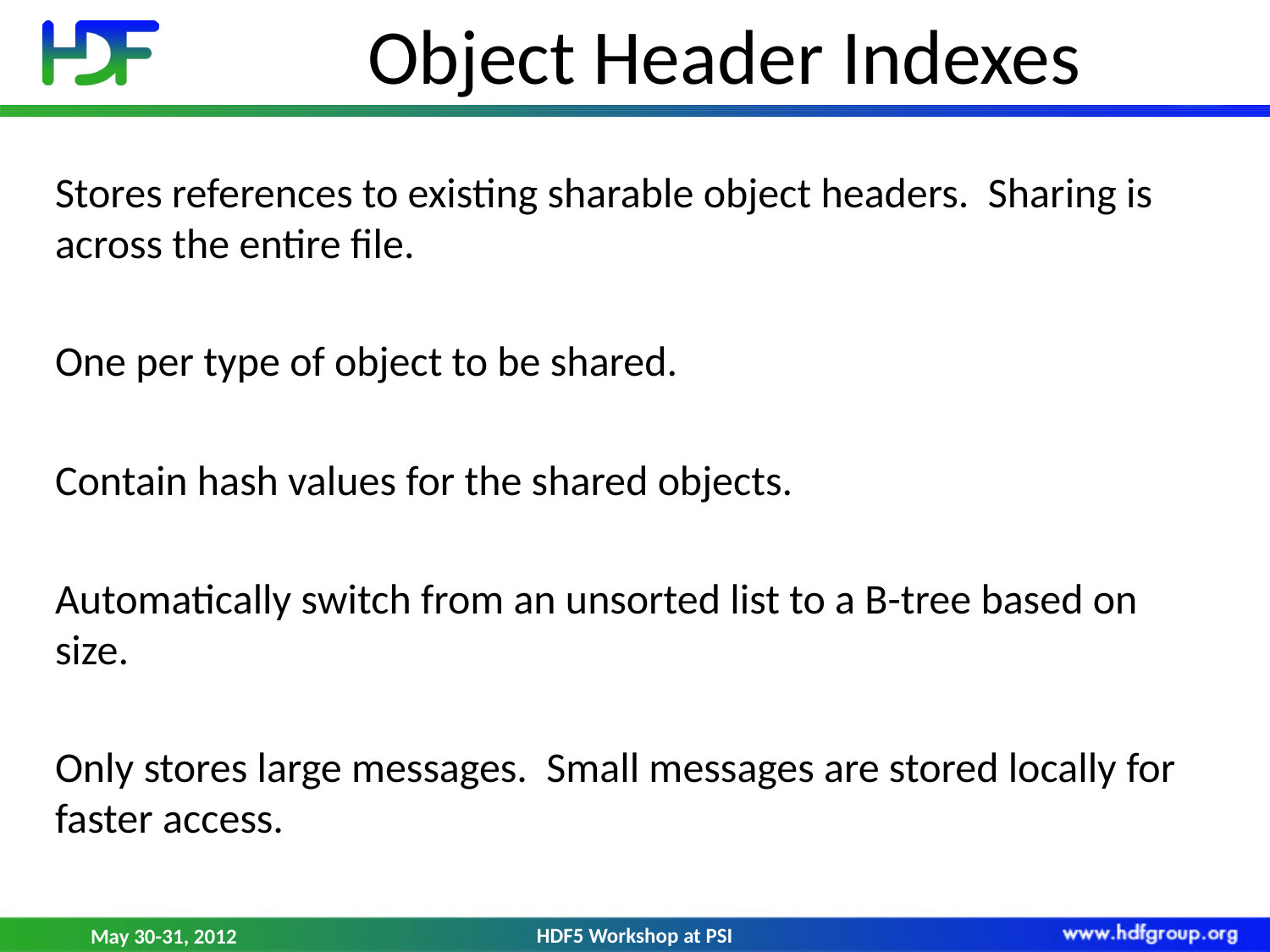

# Object Header Indexes
Stores references to existing sharable object headers.  Sharing is across the entire file.

One per type of object to be shared.

Contain hash values for the shared objects.

Automatically switch from an unsorted list to a B-tree based on size.

Only stores large messages.  Small messages are stored locally for faster access.